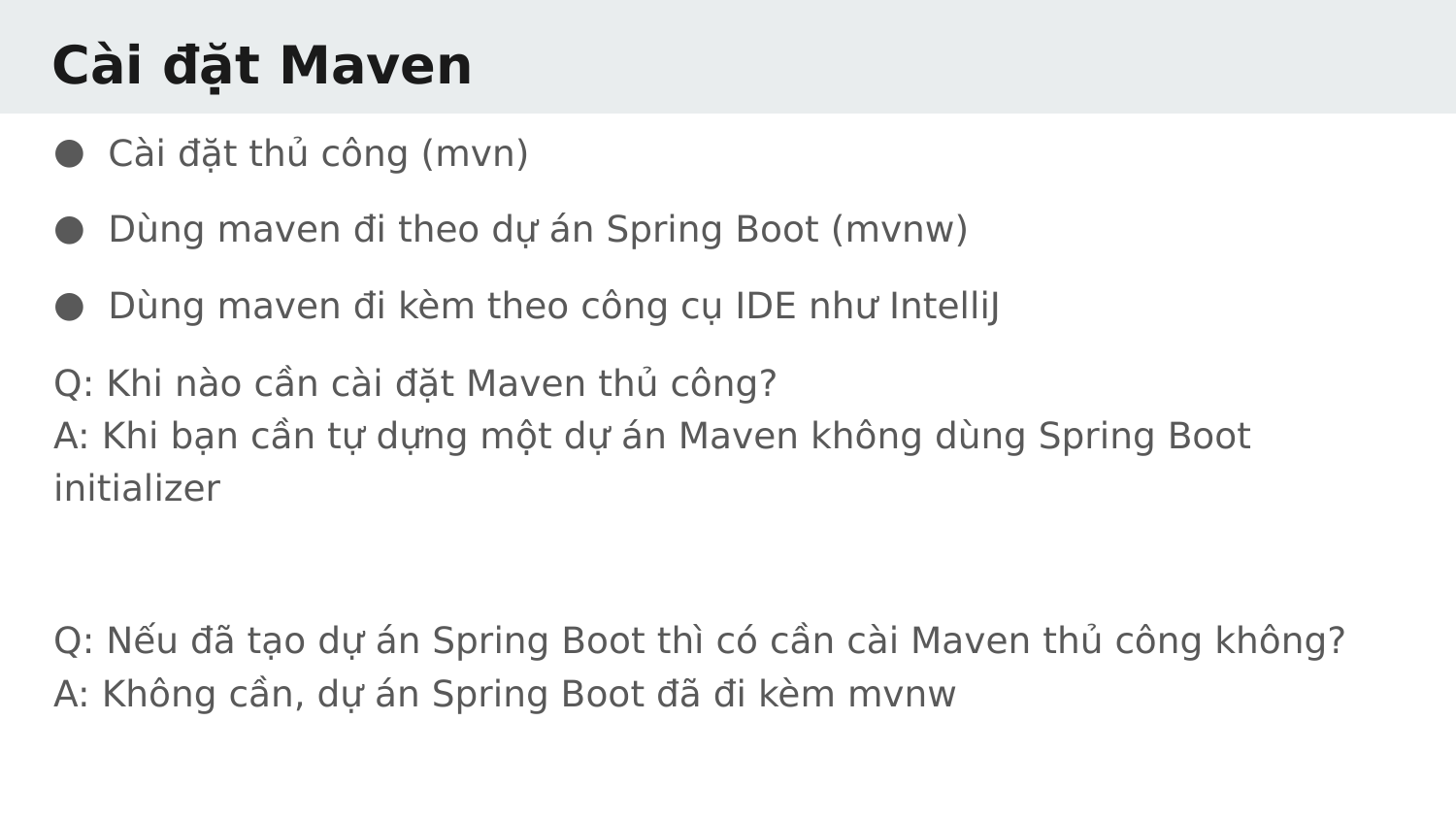

# Cài đặt Maven
Cài đặt thủ công (mvn)
Dùng maven đi theo dự án Spring Boot (mvnw)
Dùng maven đi kèm theo công cụ IDE như IntelliJ
Q: Khi nào cần cài đặt Maven thủ công?
A: Khi bạn cần tự dựng một dự án Maven không dùng Spring Boot initializer

Q: Nếu đã tạo dự án Spring Boot thì có cần cài Maven thủ công không?
A: Không cần, dự án Spring Boot đã đi kèm mvnw